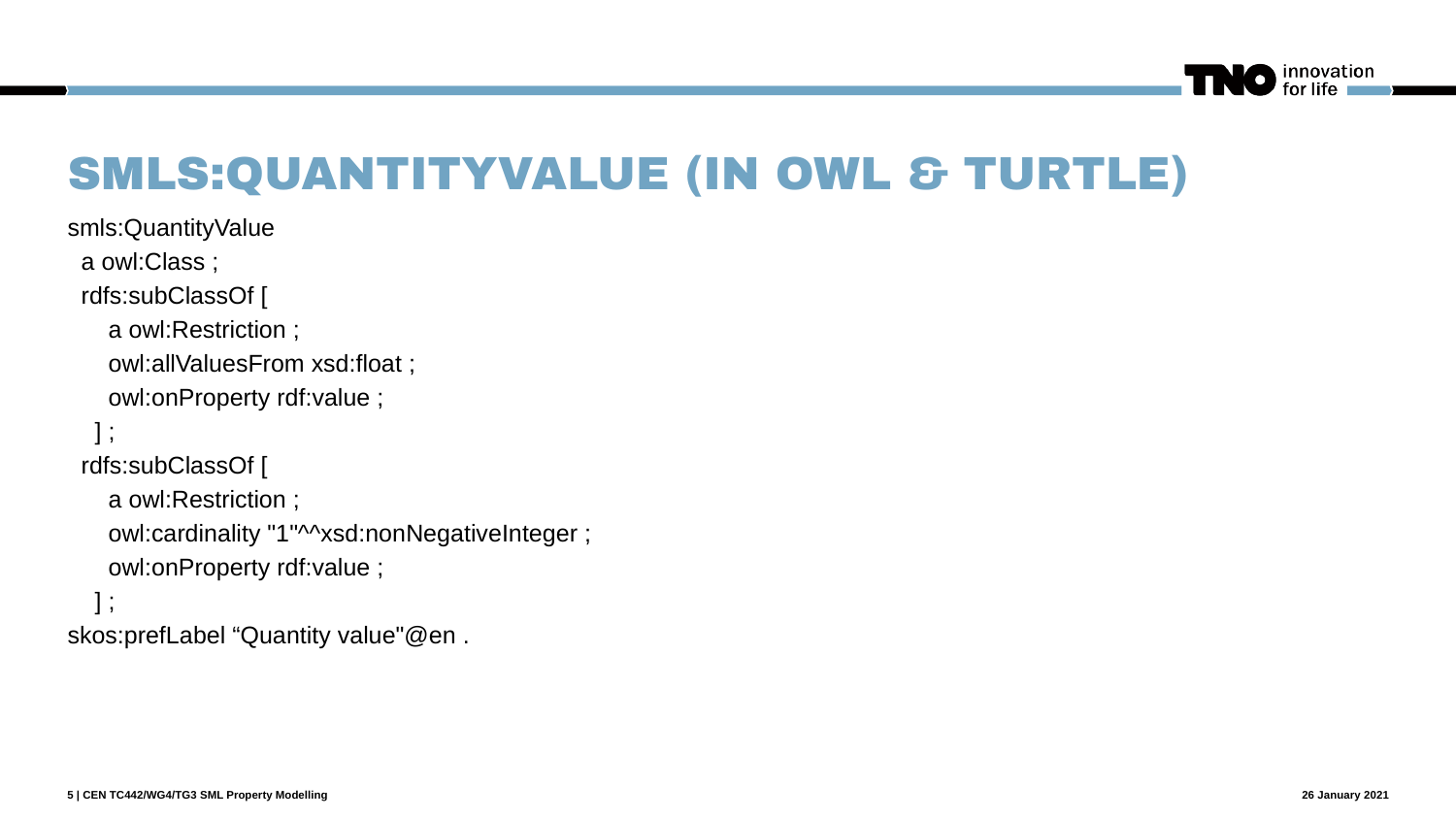

# Smls:QuantityValue (in OWL & Turtle)
smls:QuantityValue
  a owl:Class ;
  rdfs:subClassOf [
      a owl:Restriction ;
      owl:allValuesFrom xsd:float ;
      owl:onProperty rdf:value ;
    ] ;
  rdfs:subClassOf [
      a owl:Restriction ;
      owl:cardinality "1"^^xsd:nonNegativeInteger ;
      owl:onProperty rdf:value ;
    ] ;
skos:prefLabel “Quantity value"@en .
26 January 2021
5 | CEN TC442/WG4/TG3 SML Property Modelling